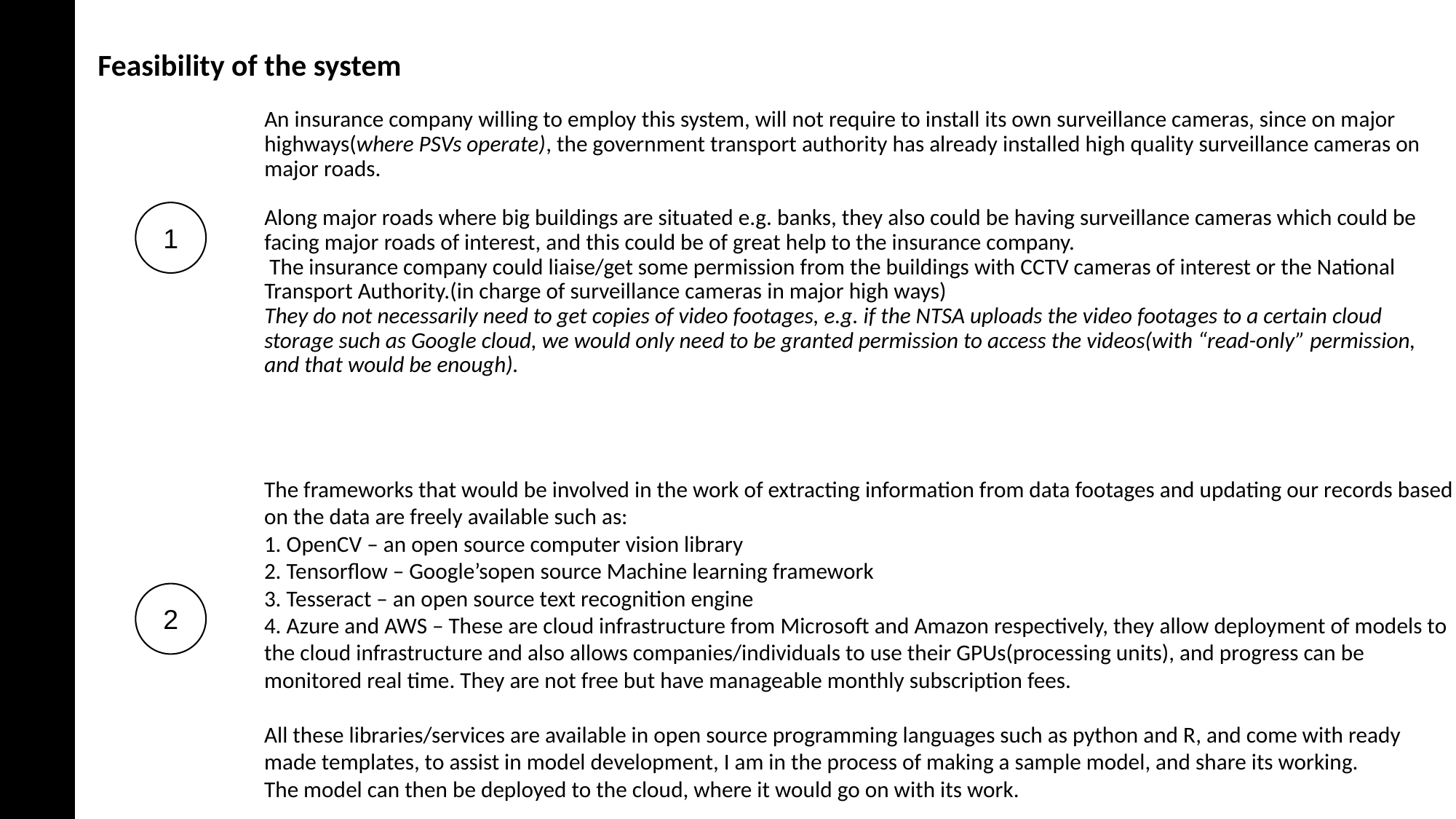

Feasibility of the system
# An insurance company willing to employ this system, will not require to install its own surveillance cameras, since on major highways(where PSVs operate), the government transport authority has already installed high quality surveillance cameras on major roads. Along major roads where big buildings are situated e.g. banks, they also could be having surveillance cameras which could be facing major roads of interest, and this could be of great help to the insurance company. The insurance company could liaise/get some permission from the buildings with CCTV cameras of interest or the National Transport Authority.(in charge of surveillance cameras in major high ways) They do not necessarily need to get copies of video footages, e.g. if the NTSA uploads the video footages to a certain cloud storage such as Google cloud, we would only need to be granted permission to access the videos(with “read-only” permission, and that would be enough).
1
The frameworks that would be involved in the work of extracting information from data footages and updating our records based on the data are freely available such as:
1. OpenCV – an open source computer vision library
2. Tensorflow – Google’sopen source Machine learning framework
3. Tesseract – an open source text recognition engine
4. Azure and AWS – These are cloud infrastructure from Microsoft and Amazon respectively, they allow deployment of models to the cloud infrastructure and also allows companies/individuals to use their GPUs(processing units), and progress can be monitored real time. They are not free but have manageable monthly subscription fees.
All these libraries/services are available in open source programming languages such as python and R, and come with ready made templates, to assist in model development, I am in the process of making a sample model, and share its working.
The model can then be deployed to the cloud, where it would go on with its work.
2